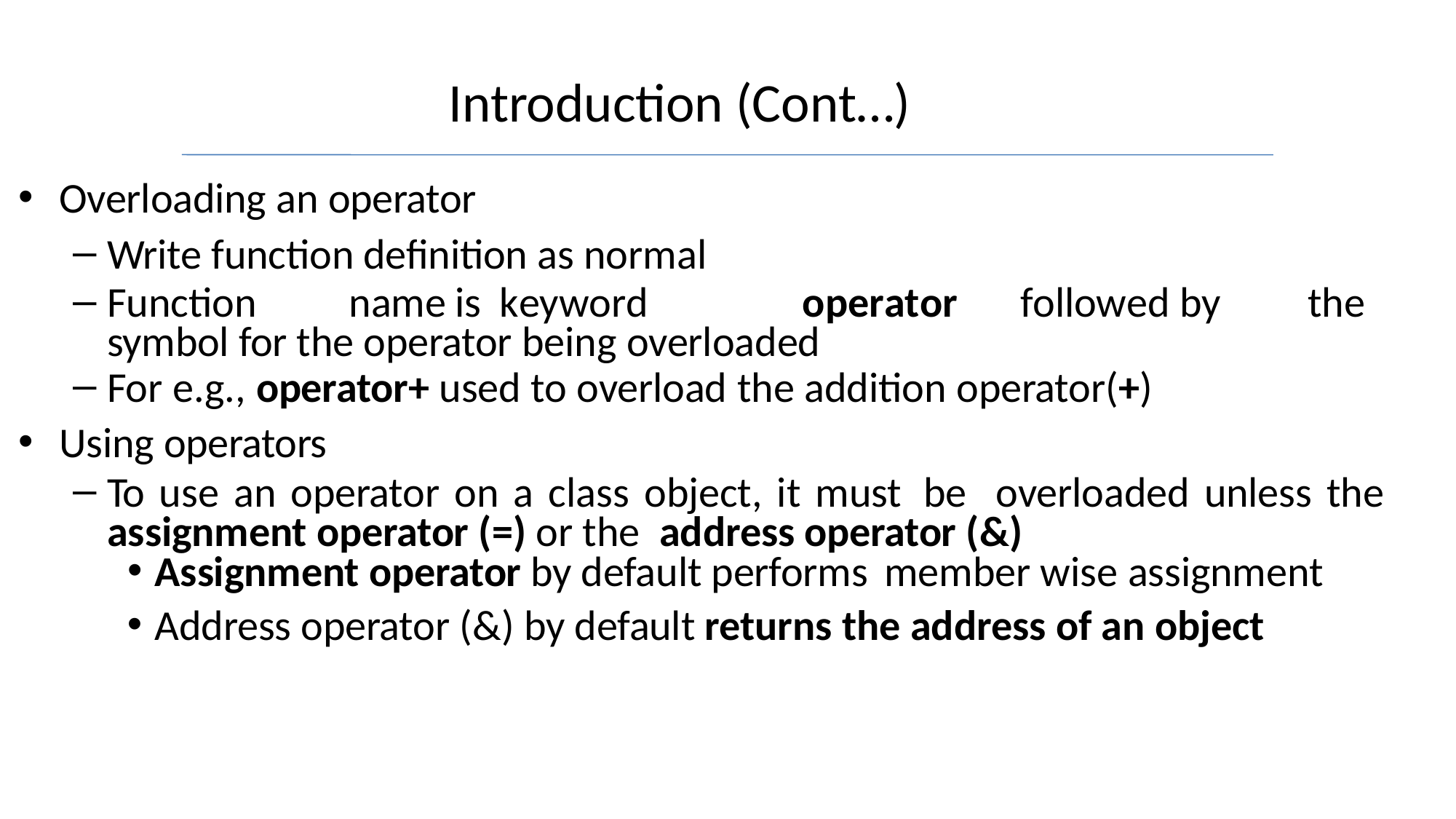

# Introduction (Cont…)

Overloading an operator
Write function definition as normal
Function	name	is	keyword	operator	 followed by	the symbol for the operator being overloaded
For e.g., operator+ used to overload the addition operator(+)
Using operators
To use an operator on a class object, it must be  overloaded unless the assignment operator (=) or the  address operator (&)
Assignment operator by default performs member wise assignment
Address operator (&) by default returns the address of an object